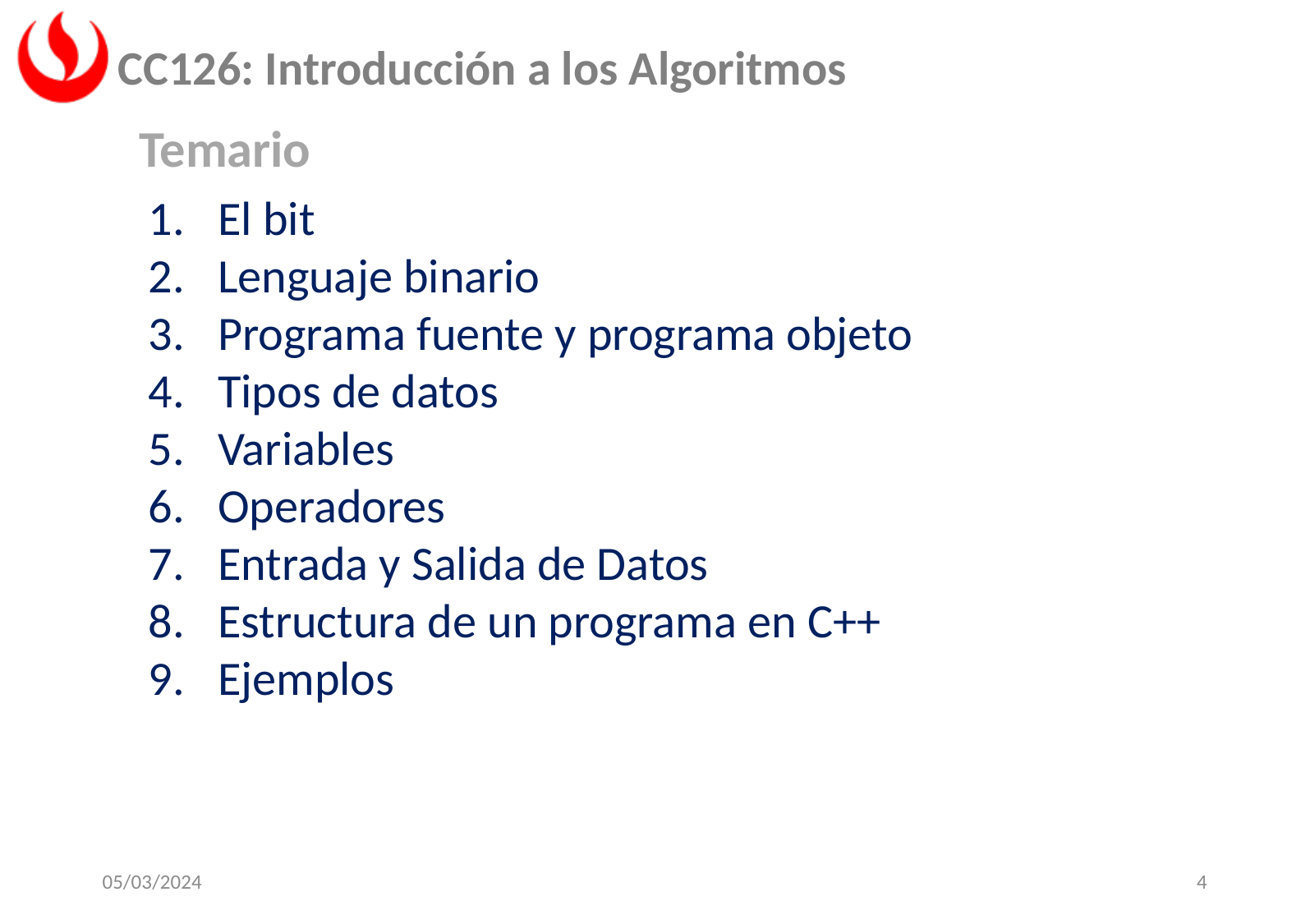

Temario
El bit
Lenguaje binario
Programa fuente y programa objeto
Tipos de datos
Variables
Operadores
Entrada y Salida de Datos
Estructura de un programa en C++
Ejemplos
05/03/2024
4